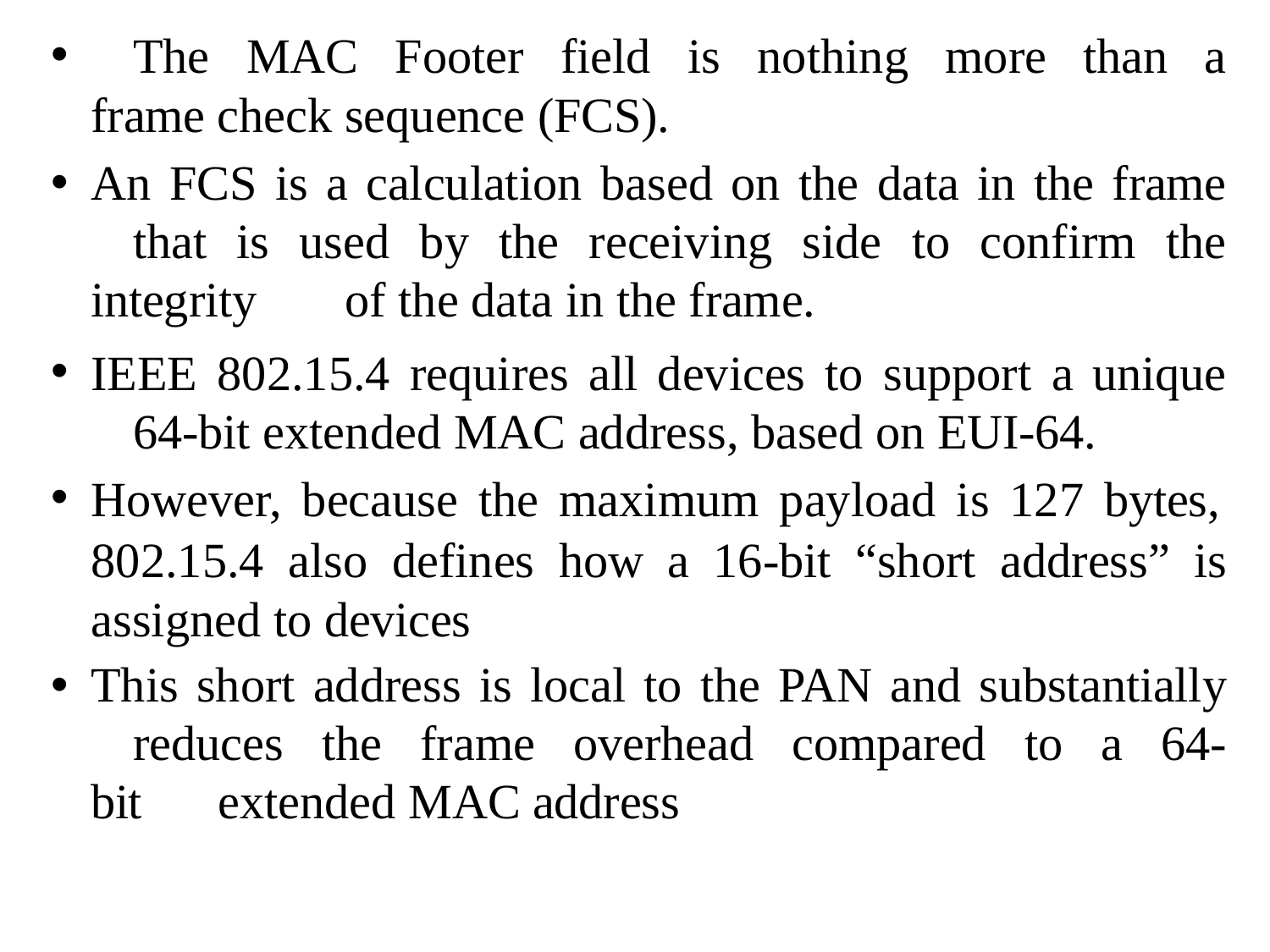

The MAC Footer field is nothing more than a frame check sequence (FCS).
An FCS is a calculation based on the data in the frame 	that is used by the receiving side to confirm the integrity 	of the data in the frame.
IEEE 802.15.4 requires all devices to support a unique 	64-bit extended MAC address, based on EUI-64.
However, because the maximum payload is 127 bytes,
802.15.4 also defines how a 16-bit “short address” is assigned to devices
This short address is local to the PAN and substantially 	reduces  the  frame  overhead  compared  to  a  64-bit 	extended MAC address